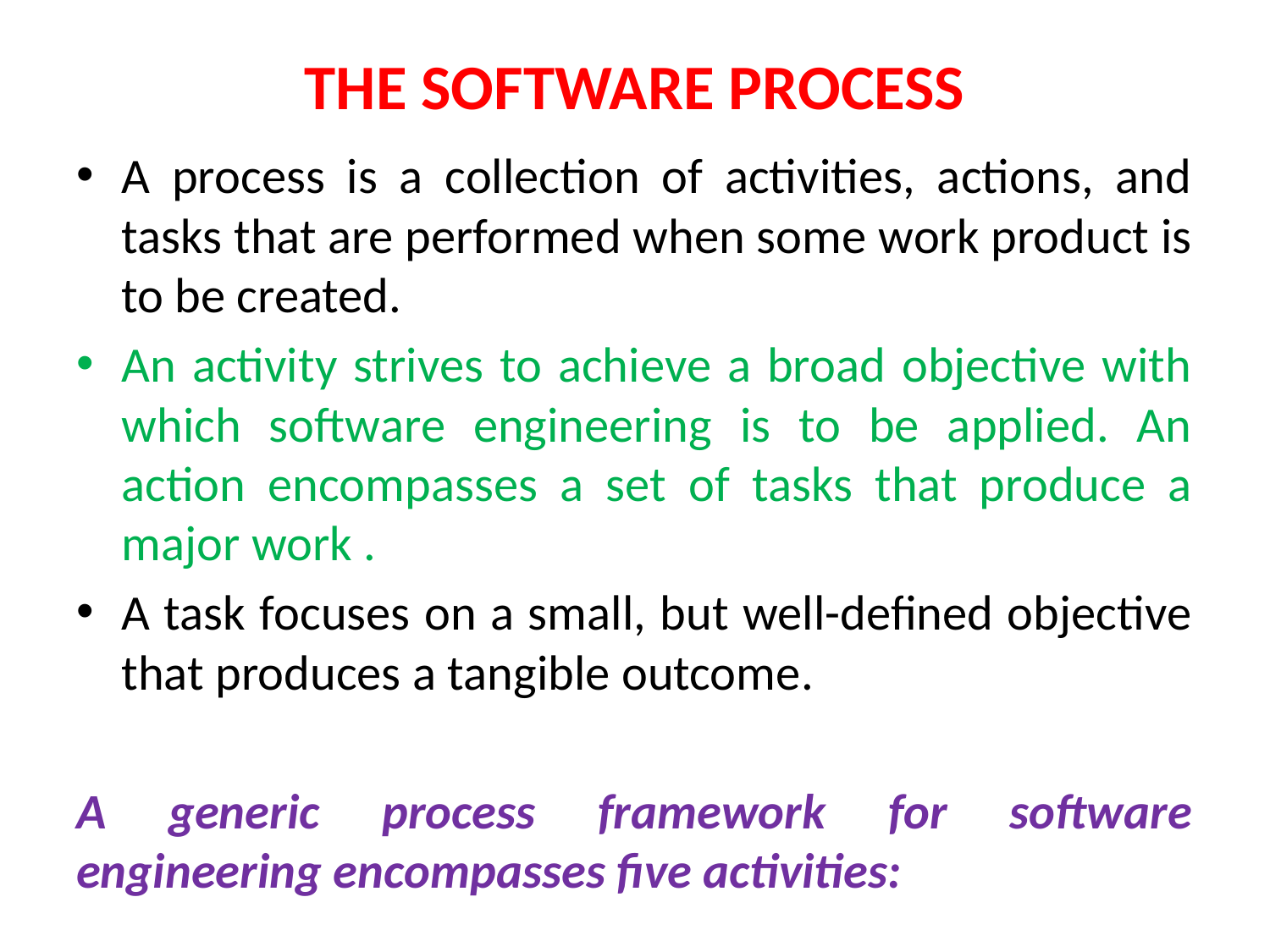

# THE SOFTWARE PROCESS
A process is a collection of activities, actions, and tasks that are performed when some work product is to be created.
An activity strives to achieve a broad objective with which software engineering is to be applied. An action encompasses a set of tasks that produce a major work .
A task focuses on a small, but well-defined objective that produces a tangible outcome.

A generic process framework for software engineering encompasses five activities: